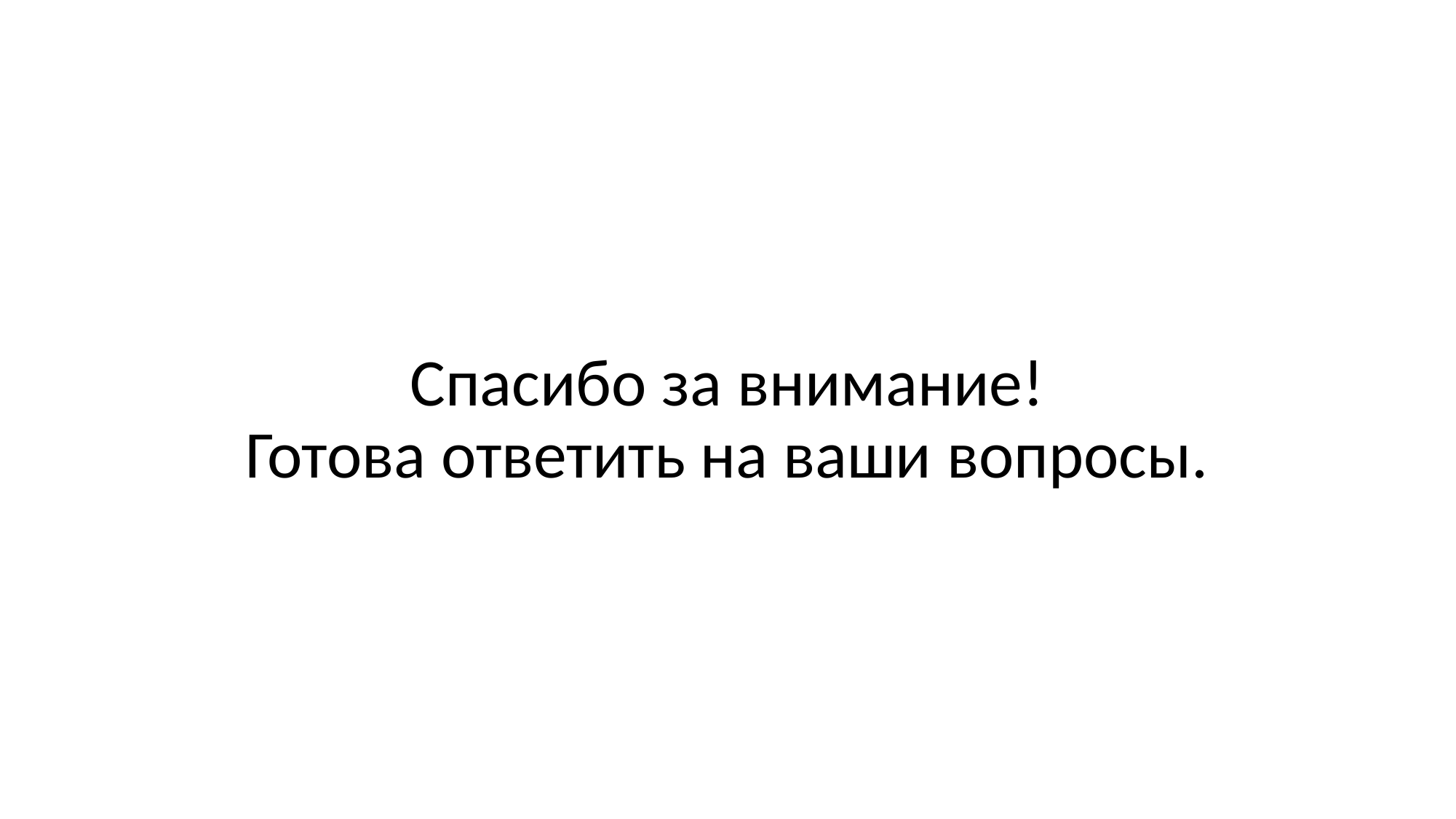

# Спасибо за внимание! Готова ответить на ваши вопросы.